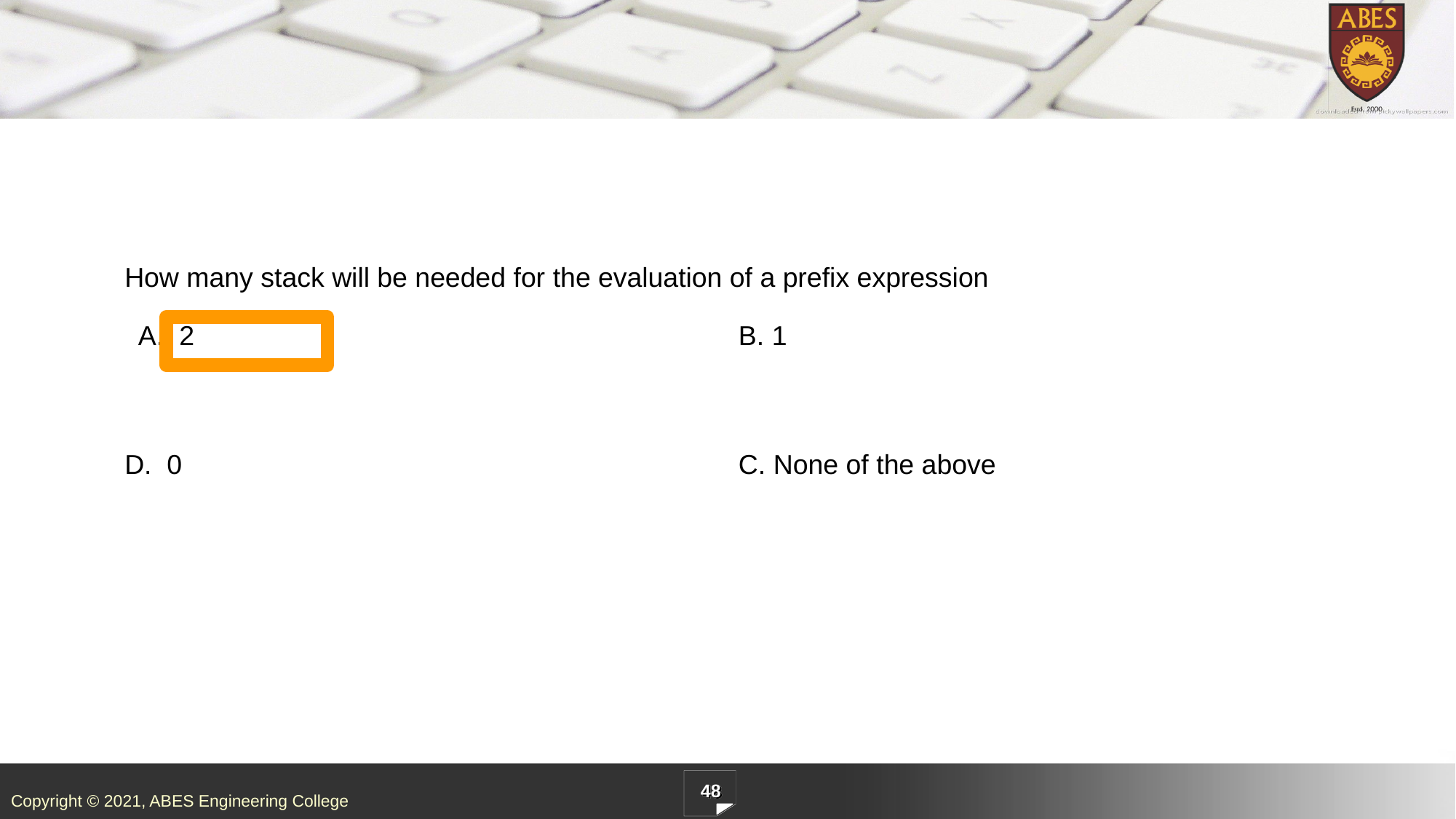

| How many stack will be needed for the evaluation of a prefix expression |  |
| --- | --- |
| 2 | B. 1 |
| D. 0 | C. None of the above |

48